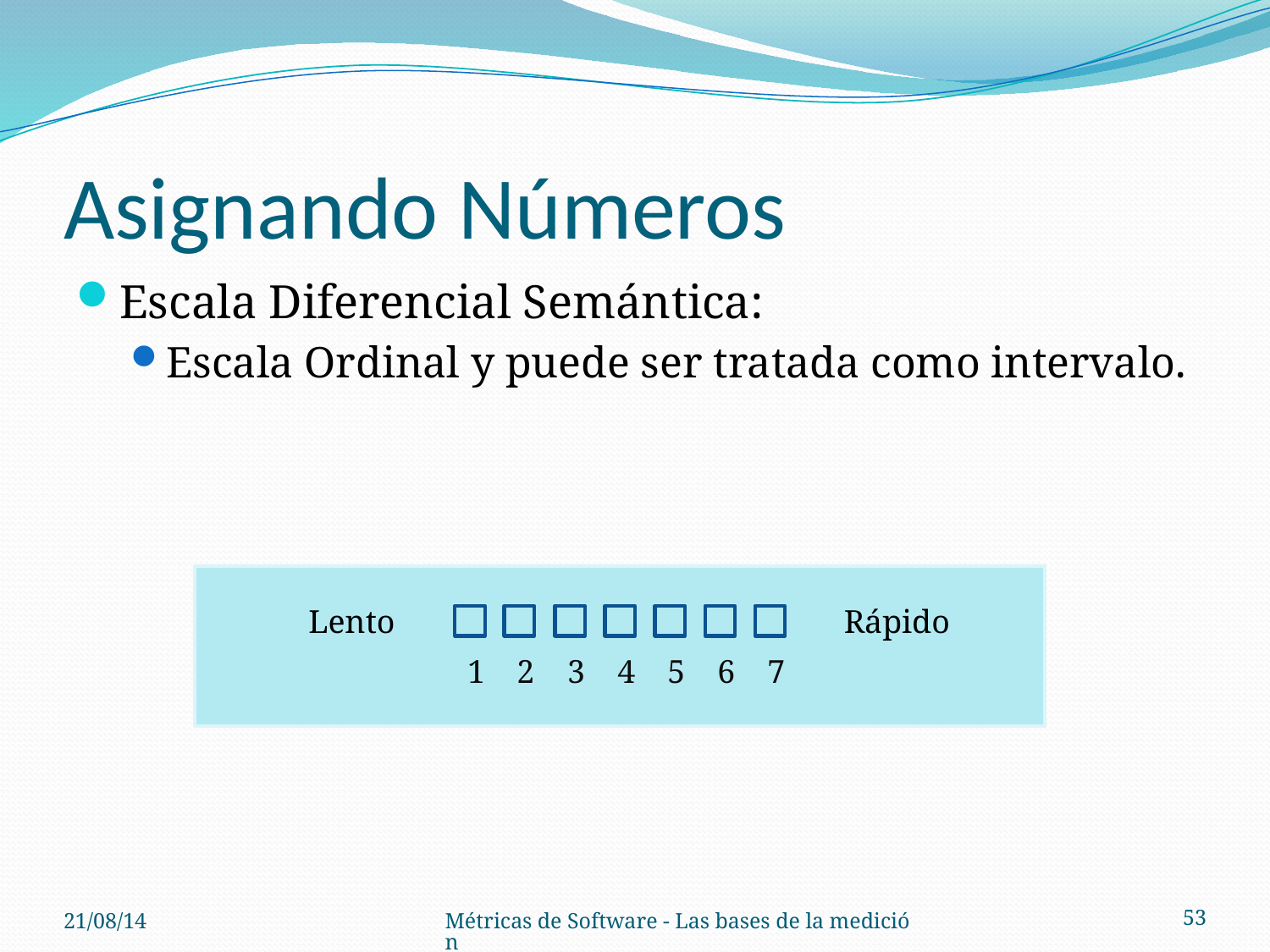

# Asignando Números
Escala Diferencial Semántica:
Escala Ordinal y puede ser tratada como intervalo.

Rápido
Lento

1
2
3
4
5
6
7
21/08/14
53
Métricas de Software - Las bases de la medición